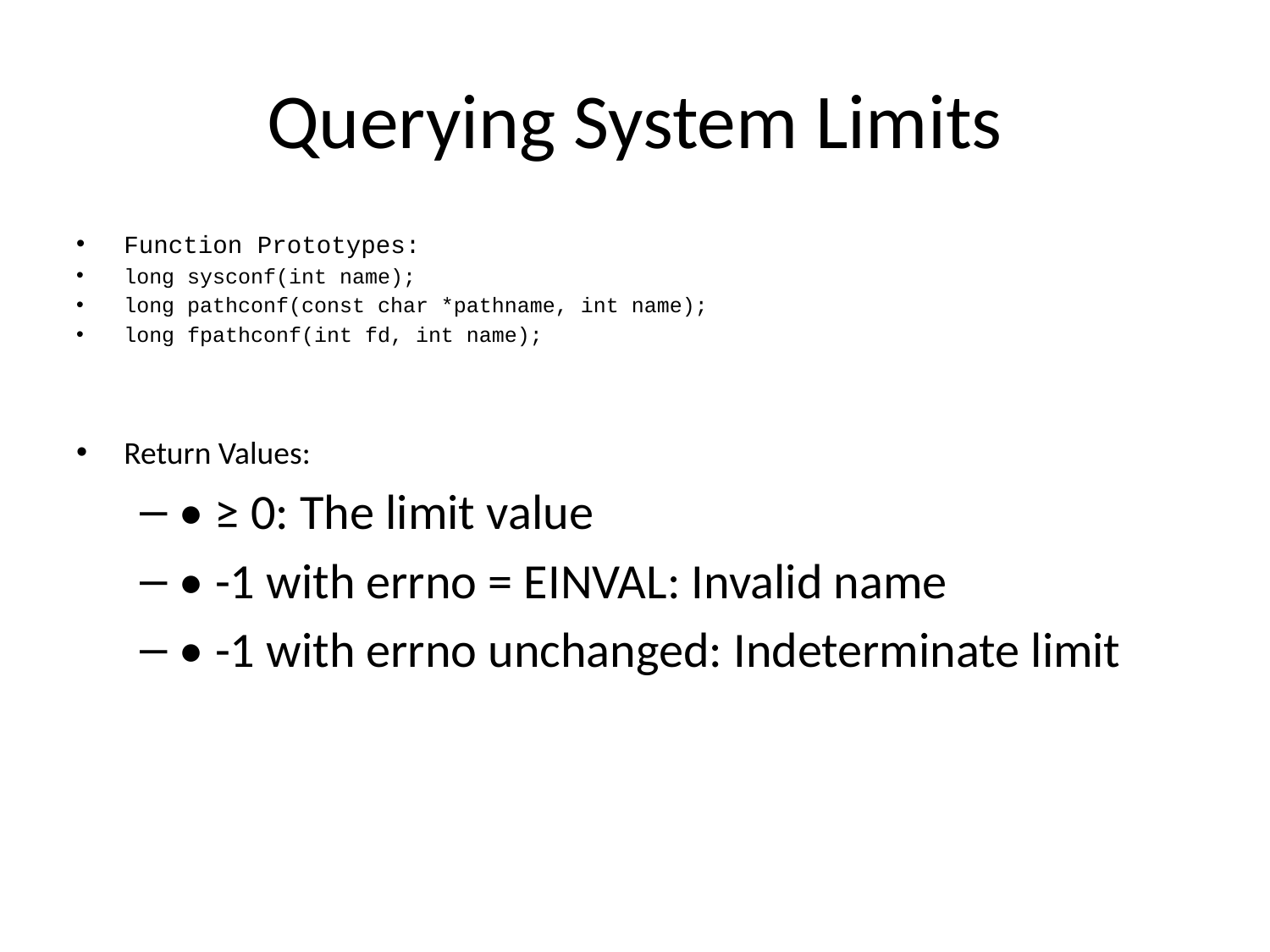

# Querying System Limits
Function Prototypes:
long sysconf(int name);
long pathconf(const char *pathname, int name);
long fpathconf(int fd, int name);

Return Values:
• ≥ 0: The limit value
• -1 with errno = EINVAL: Invalid name
• -1 with errno unchanged: Indeterminate limit